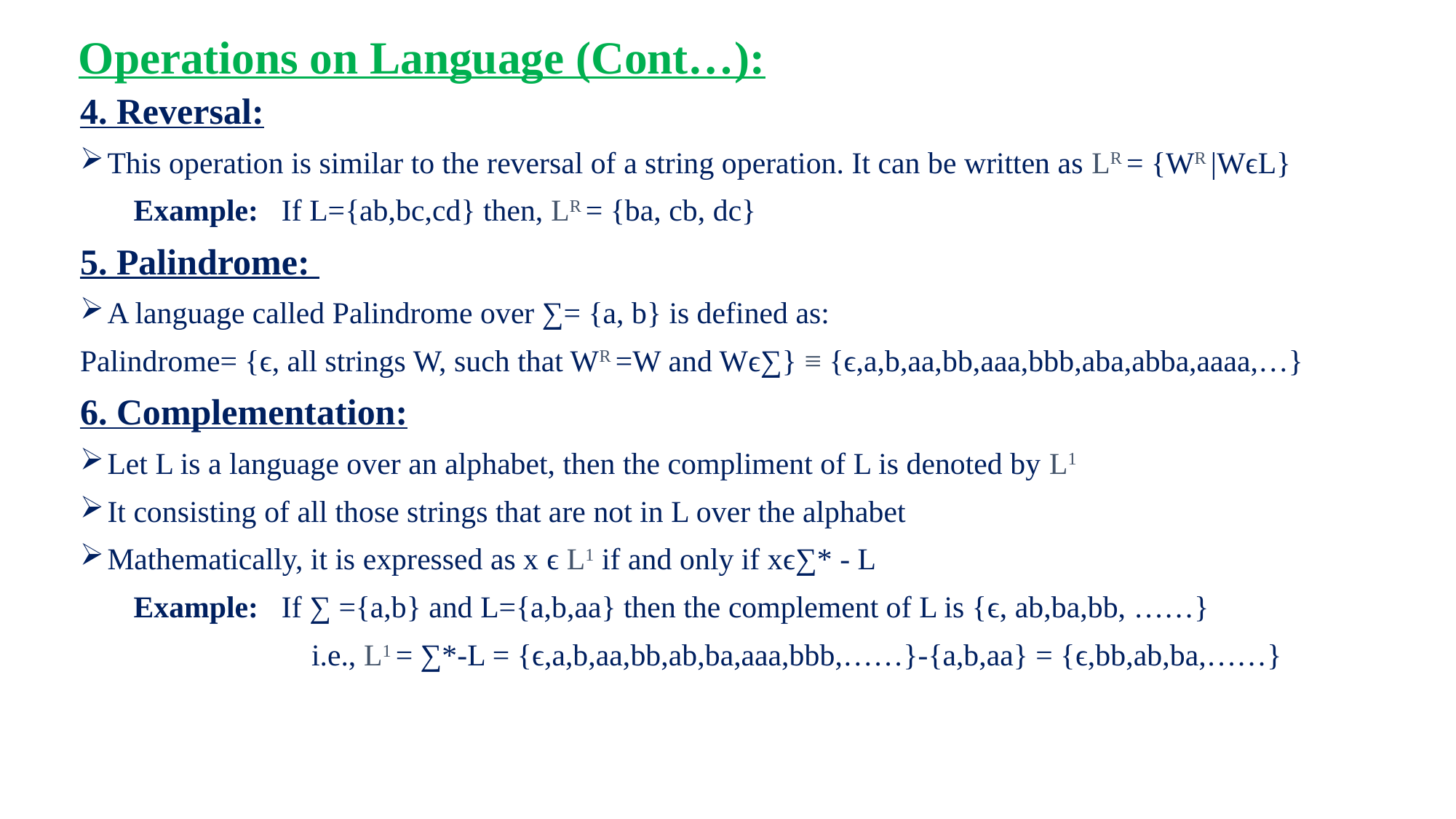

# Operations on Language (Cont…):
4. Reversal:
This operation is similar to the reversal of a string operation. It can be written as LR = {WR |WϵL}
       Example:   If L={ab,bc,cd} then, LR = {ba, cb, dc}
5. Palindrome:
A language called Palindrome over ∑= {a, b} is defined as:
Palindrome= {ϵ, all strings W, such that WR =W and Wϵ∑} ≡ {ϵ,a,b,aa,bb,aaa,bbb,aba,abba,aaaa,…}
6. Complementation:
Let L is a language over an alphabet, then the compliment of L is denoted by L1
It consisting of all those strings that are not in L over the alphabet
Mathematically, it is expressed as x ϵ L1 if and only if xϵ∑* - L
       Example:   If ∑ ={a,b} and L={a,b,aa} then the complement of L is {ϵ, ab,ba,bb, ……}
	                i.e., L1 = ∑*-L = {ϵ,a,b,aa,bb,ab,ba,aaa,bbb,……}-{a,b,aa} = {ϵ,bb,ab,ba,……}